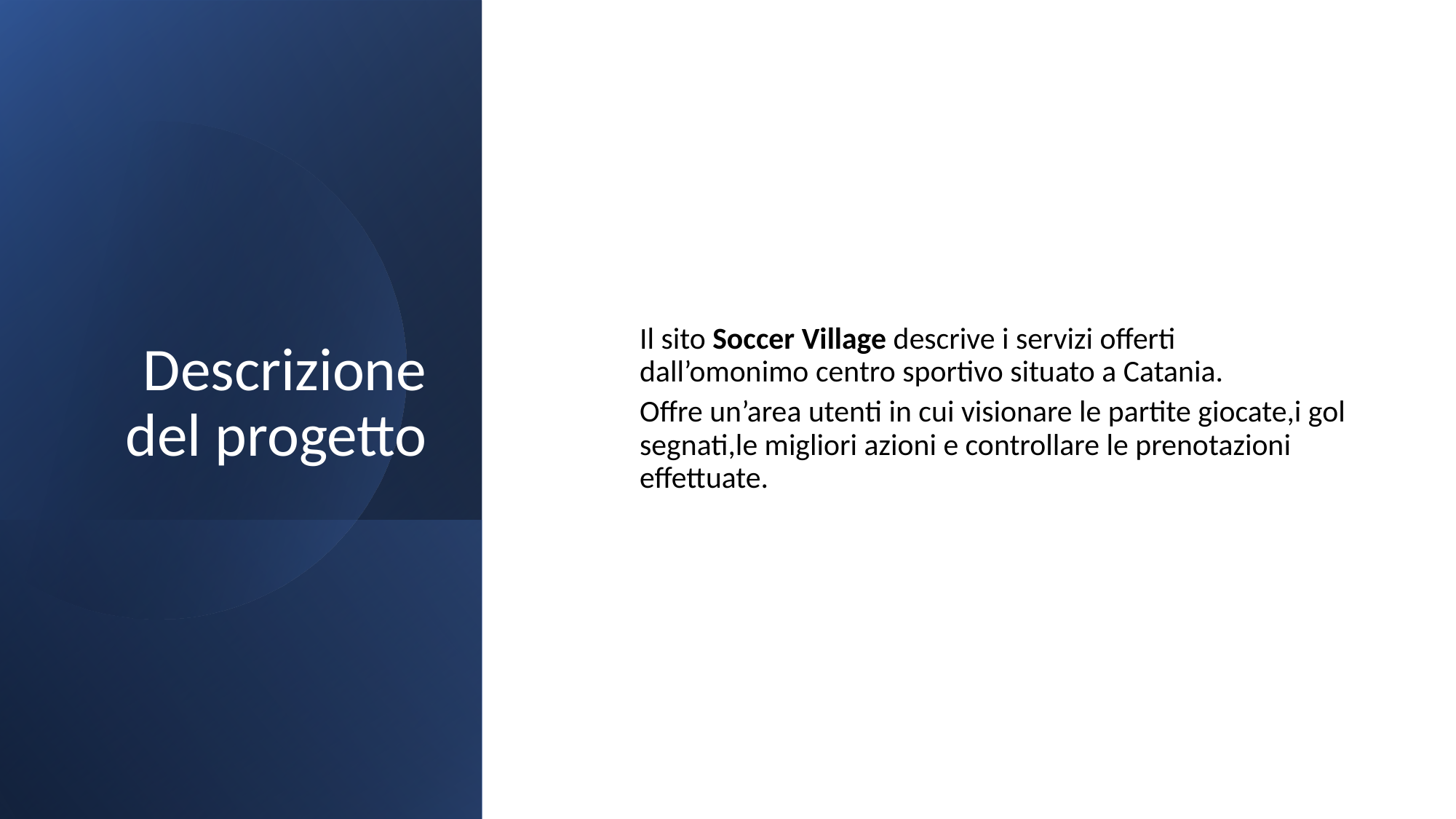

# Descrizione del progetto
Il sito Soccer Village descrive i servizi offerti dall’omonimo centro sportivo situato a Catania.
Offre un’area utenti in cui visionare le partite giocate,i gol segnati,le migliori azioni e controllare le prenotazioni effettuate.